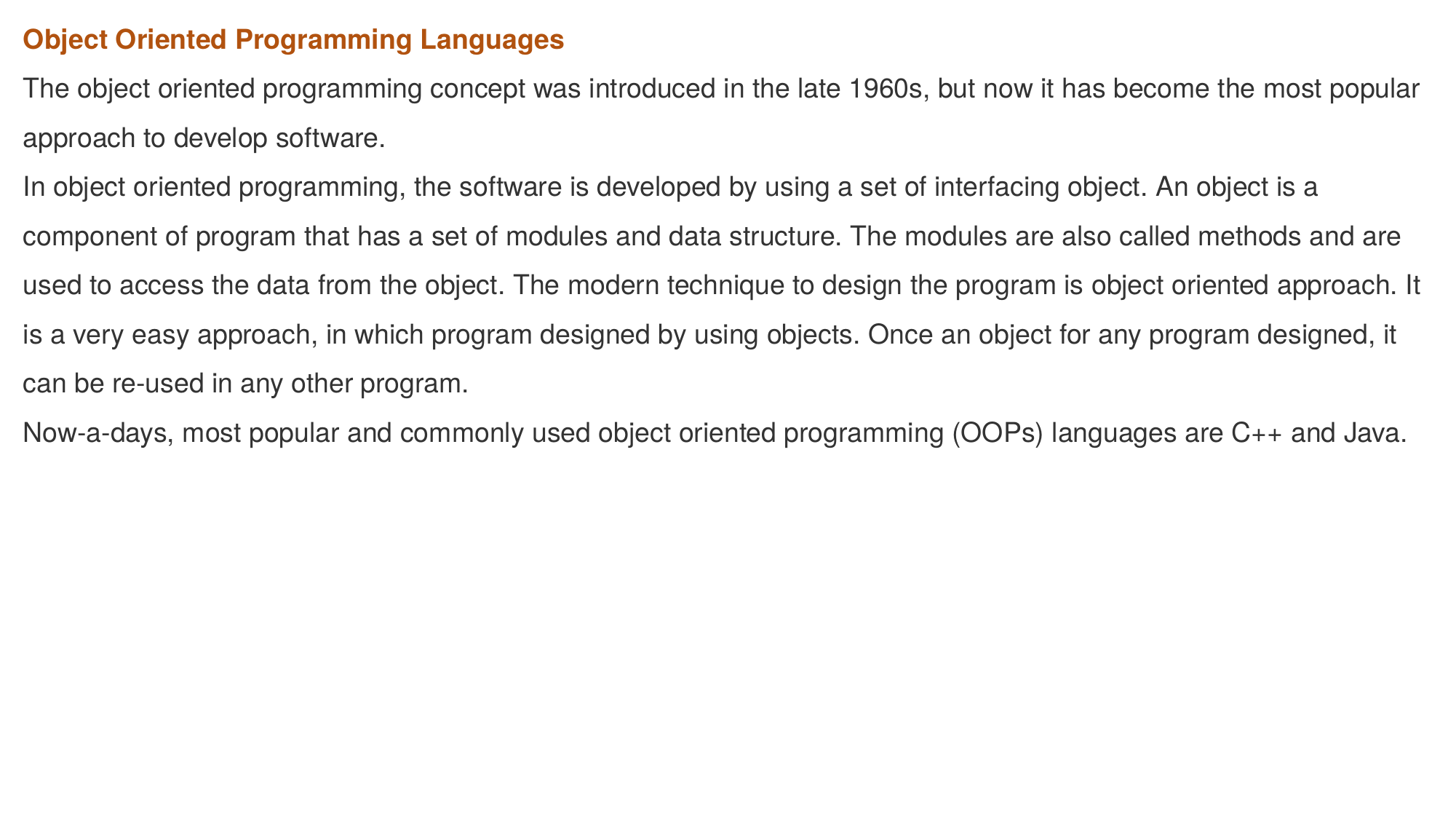

Object Oriented Programming Languages
The object oriented programming concept was introduced in the late 1960s, but now it has become the most popular approach to develop software.
In object oriented programming, the software is developed by using a set of interfacing object. An object is a component of program that has a set of modules and data structure. The modules are also called methods and are used to access the data from the object. The modern technique to design the program is object oriented approach. It is a very easy approach, in which program designed by using objects. Once an object for any program designed, it can be re-used in any other program.
Now-a-days, most popular and commonly used object oriented programming (OOPs) languages are C++ and Java.